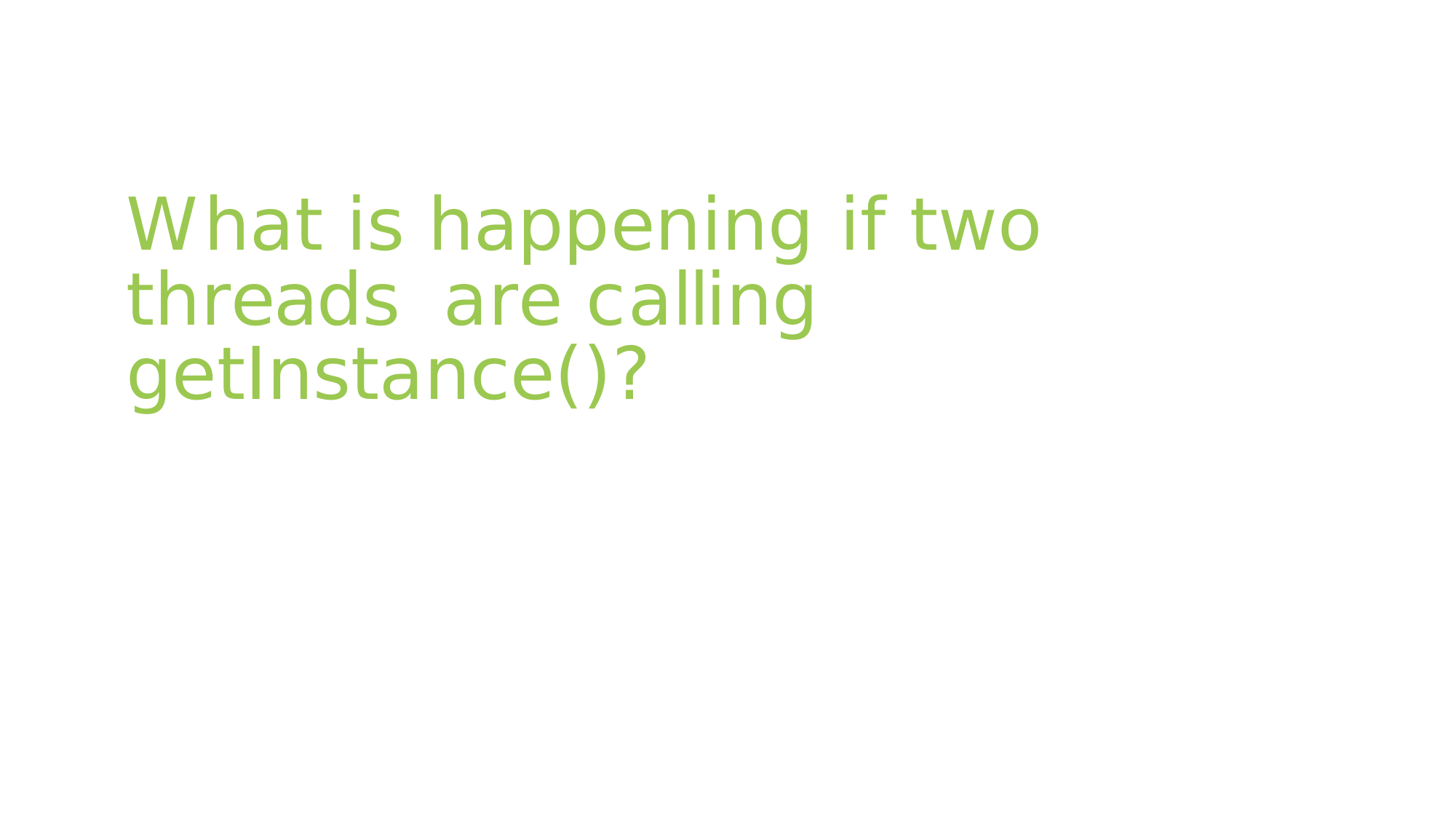

# What is happening if two threads  are calling getInstance()?
28